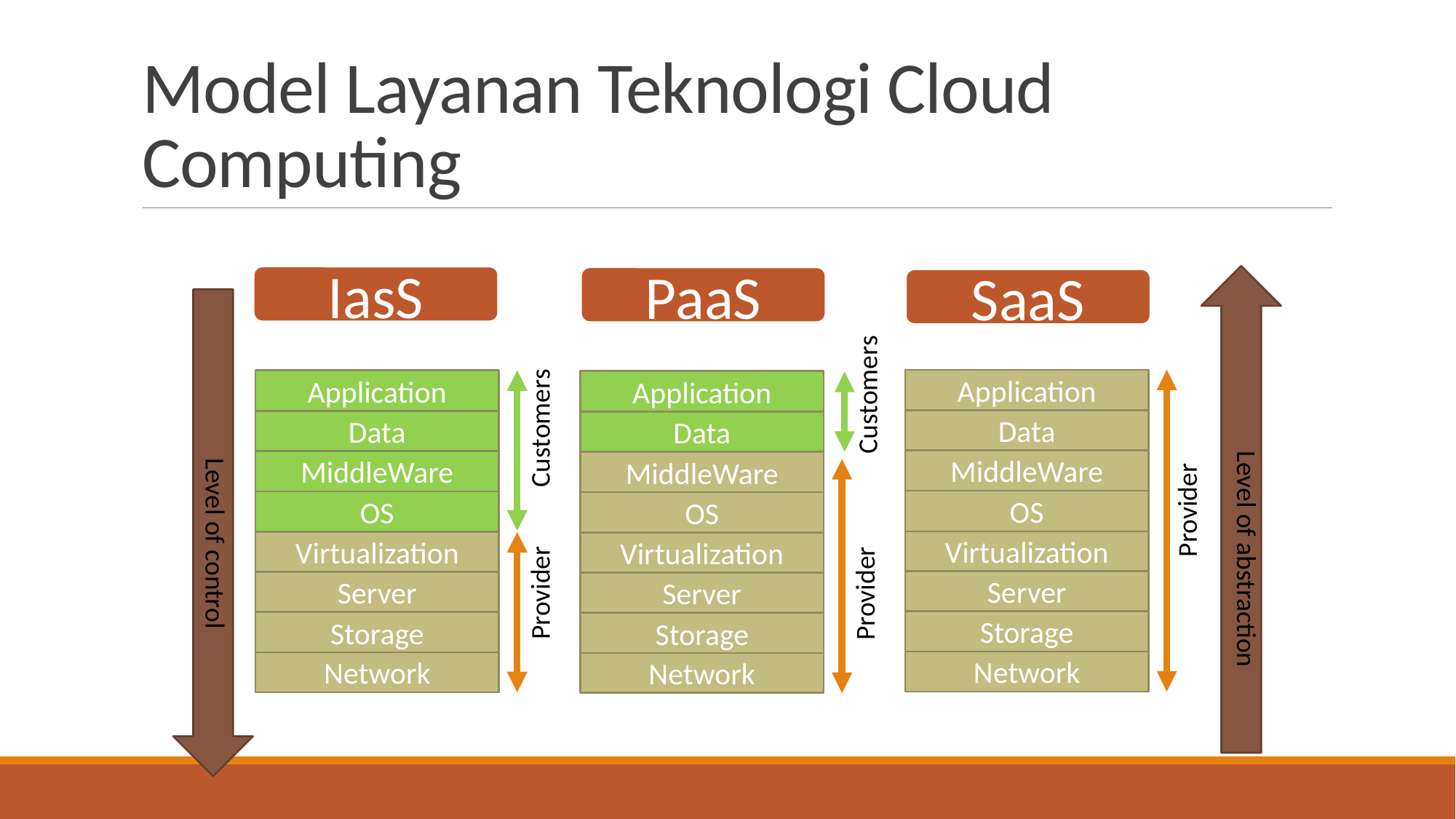

# Model Layanan Teknologi Cloud Computing
IasS

PaaS
SaaS

Customers
Application
Data
MiddleWare
OS
Virtualization
Server
Storage
Network
Application
Data
MiddleWare
OS
Virtualization
Server
Storage
Network
Application
Data
MiddleWare
OS
Virtualization
Server
Storage
Network
Customers
Level of abstraction
Level of control
Provider
Provider
Provider